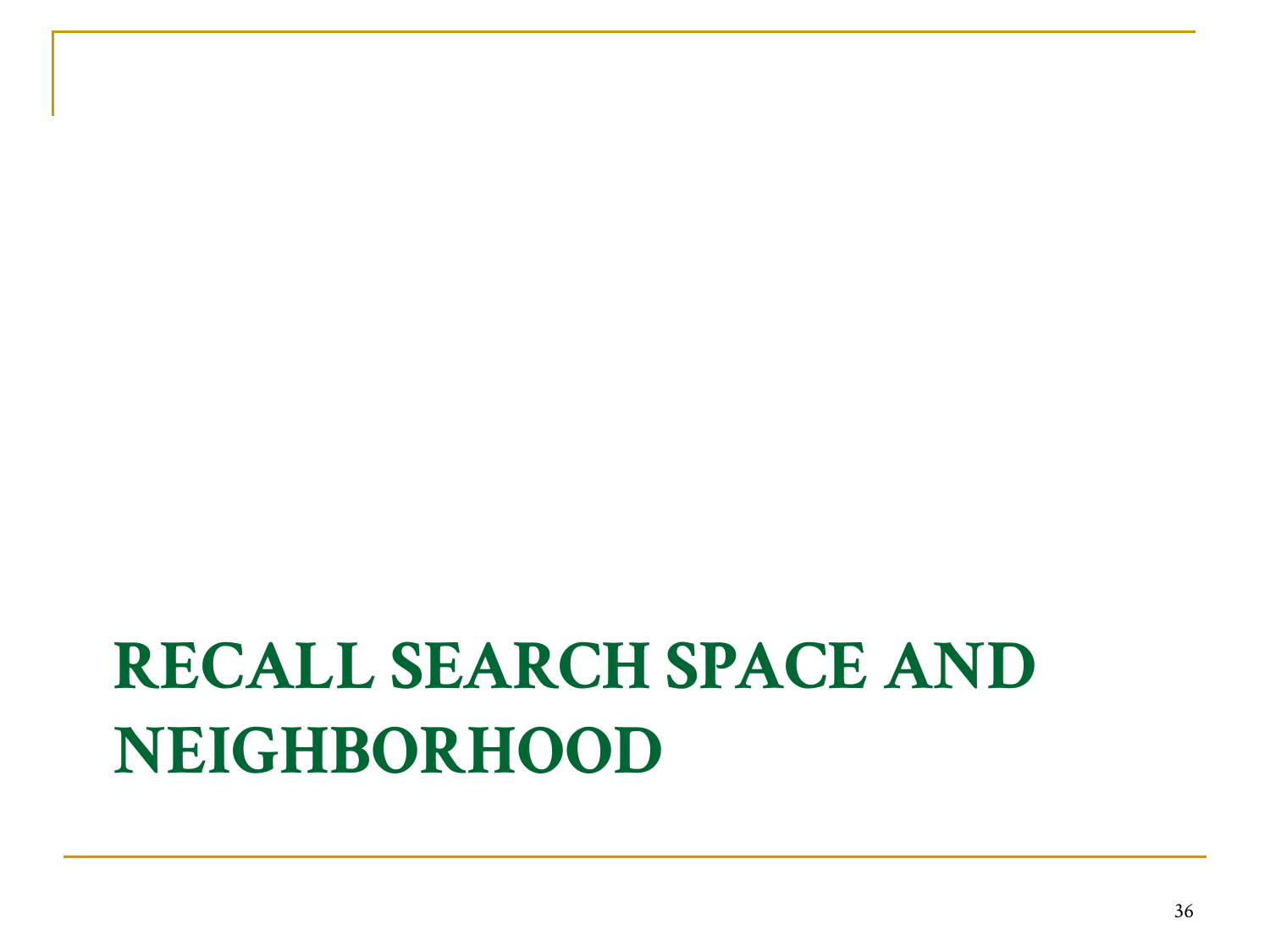

# Recall search space and neighborhood
36